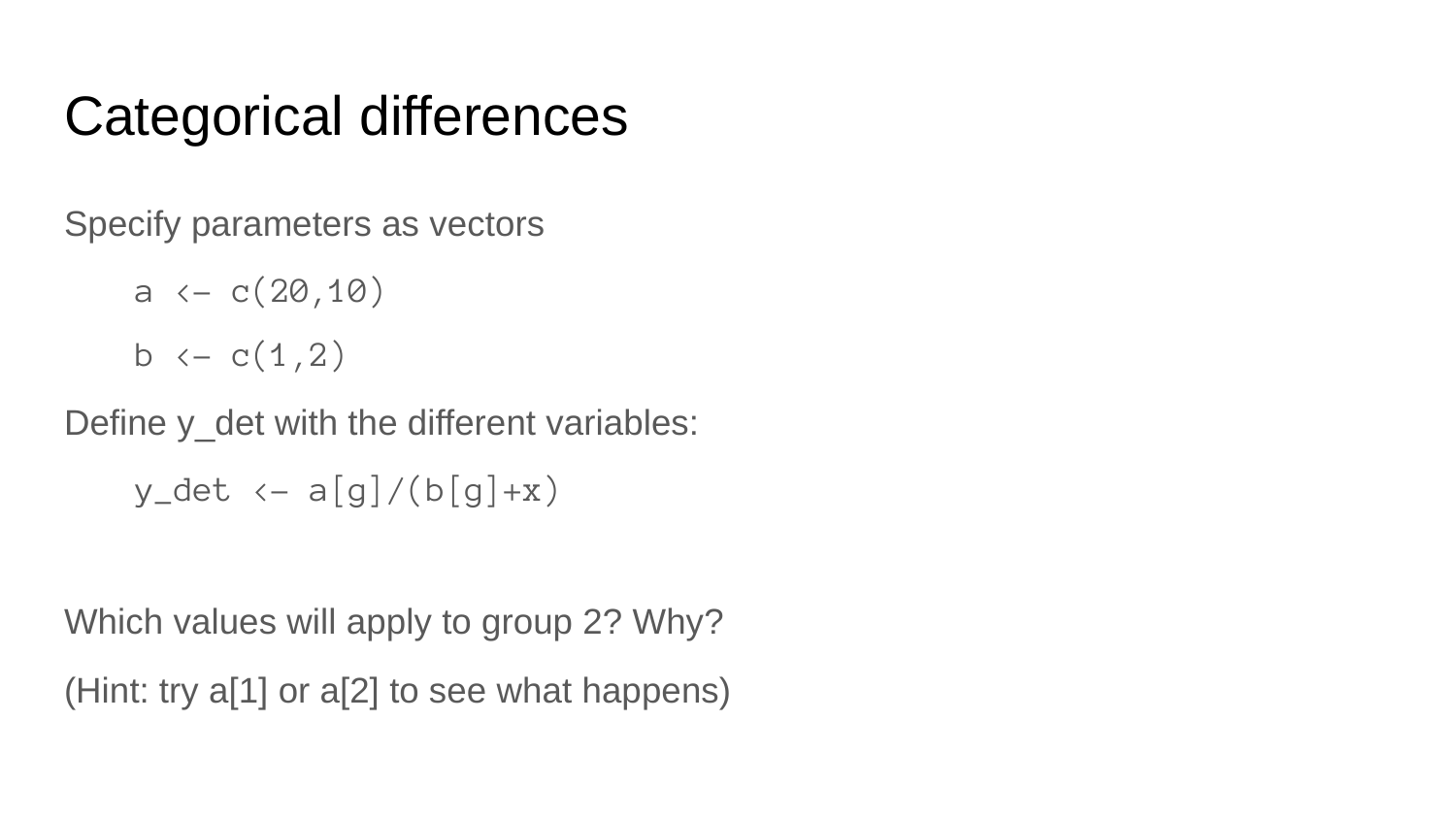

# Categorical differences
Specify parameters as vectors
a <- c(20,10)
b <- c(1,2)
Define y_det with the different variables:
y_det <- a[g]/(b[g]+x)

Which values will apply to group 2? Why?
(Hint: try a[1] or a[2] to see what happens)